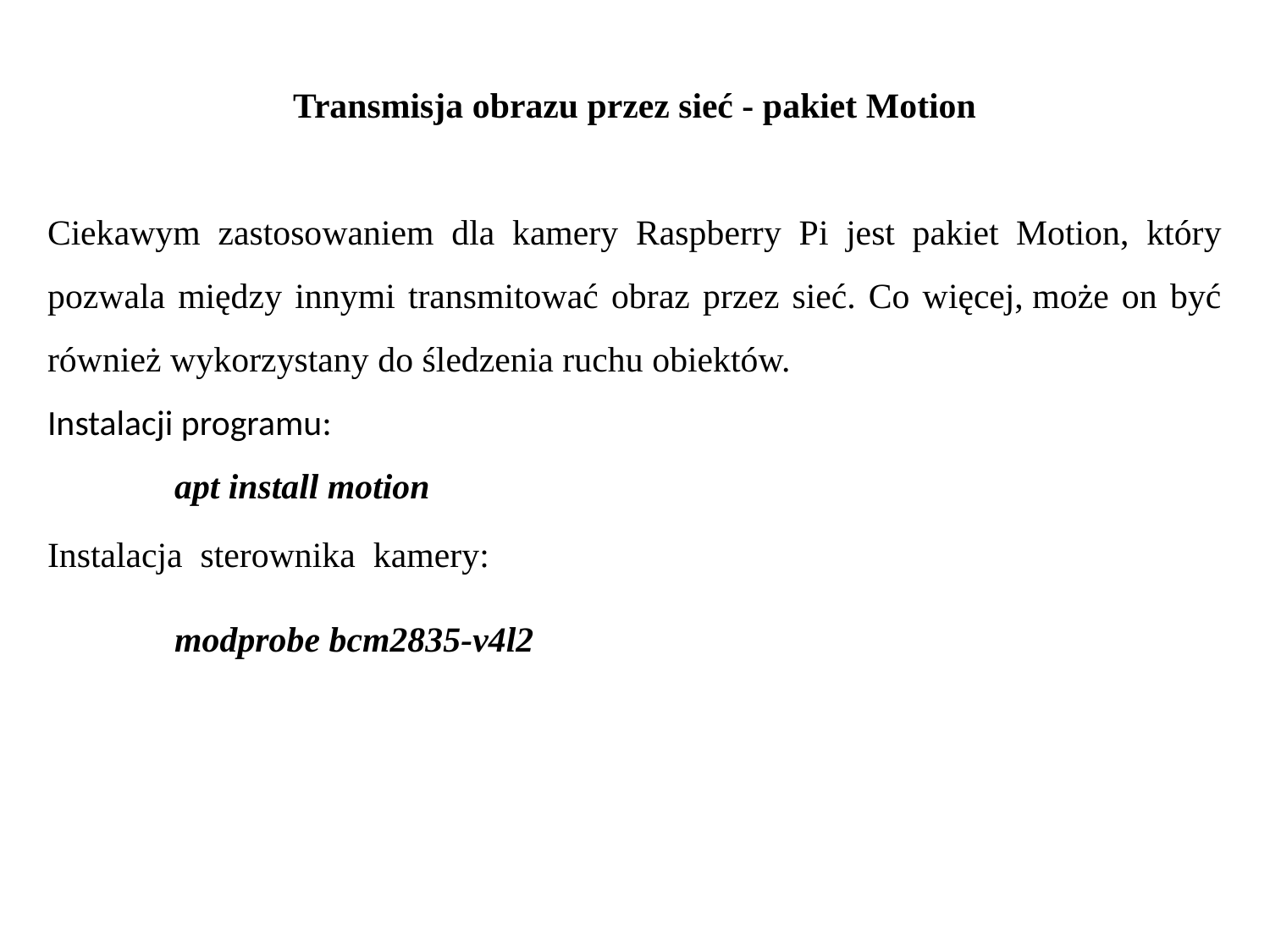

Transmisja obrazu przez sieć - pakiet Motion

Ciekawym zastosowaniem dla kamery Raspberry Pi jest pakiet Motion, który pozwala między innymi transmitować obraz przez sieć. Co więcej, może on być również wykorzystany do śledzenia ruchu obiektów.
Instalacji programu:
	apt install motion

Instalacja  sterownika  kamery:

	modprobe bcm2835-v4l2